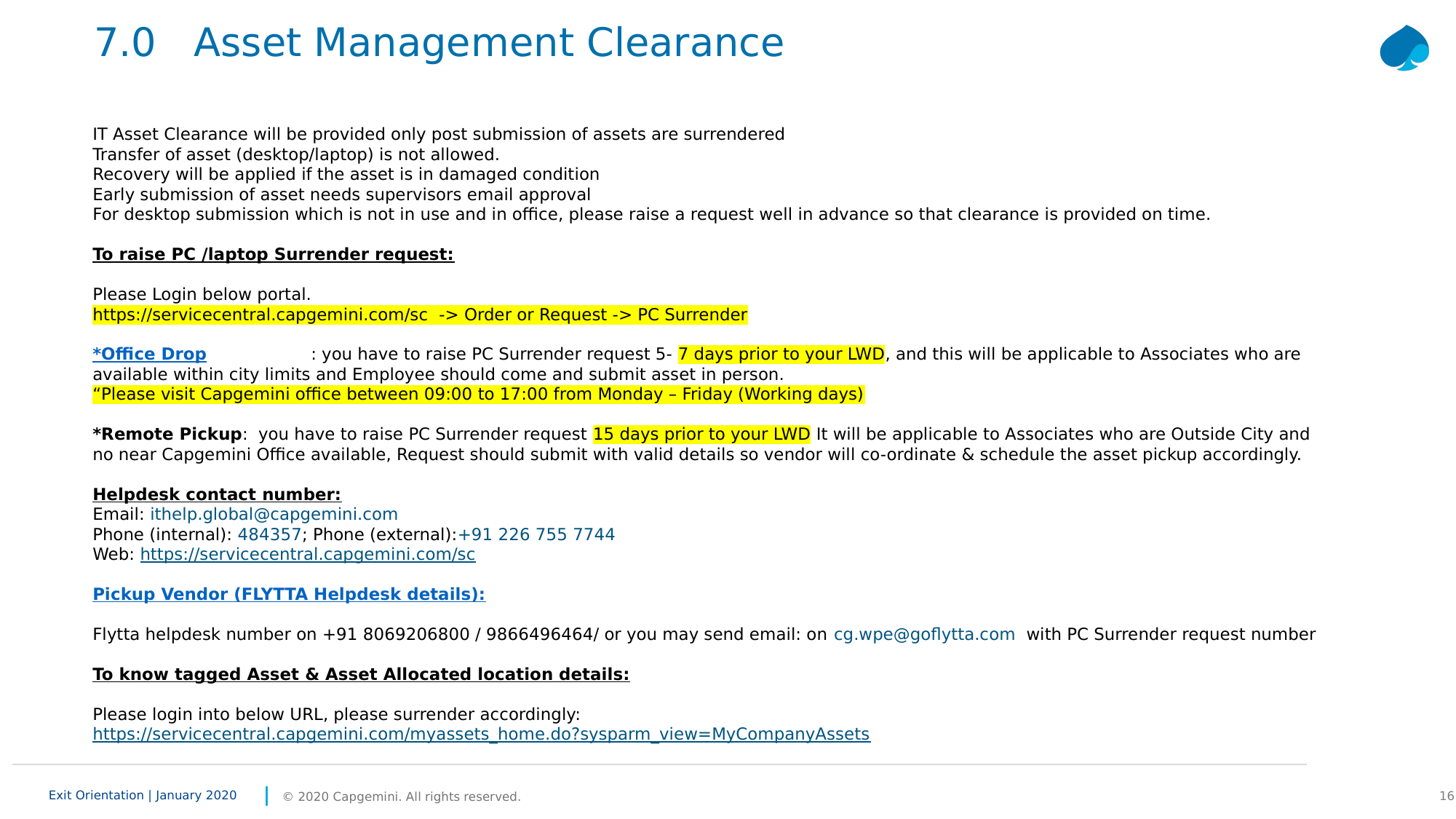

# 7.0   Asset Management Clearance
IT Asset Clearance will be provided only post submission of assets are surrendered
Transfer of asset (desktop/laptop) is not allowed.
Recovery will be applied if the asset is in damaged condition
Early submission of asset needs supervisors email approval
For desktop submission which is not in use and in office, please raise a request well in advance so that clearance is provided on time.

To raise PC /laptop Surrender request:

Please Login below portal.
https://servicecentral.capgemini.com/sc  -> Order or Request -> PC Surrender

*Office Drop 	: you have to raise PC Surrender request 5- 7 days prior to your LWD, and this will be applicable to Associates who are available within city limits and Employee should come and submit asset in person.
“Please visit Capgemini office between 09:00 to 17:00 from Monday – Friday (Working days)

*Remote Pickup:  you have to raise PC Surrender request 15 days prior to your LWD It will be applicable to Associates who are Outside City and no near Capgemini Office available, Request should submit with valid details so vendor will co-ordinate & schedule the asset pickup accordingly.

Helpdesk contact number:
Email: ithelp.global@capgemini.com
Phone (internal): 484357; Phone (external):+91 226 755 7744
Web: https://servicecentral.capgemini.com/sc

Pickup Vendor (FLYTTA Helpdesk details):

Flytta helpdesk number on +91 8069206800 / 9866496464/ or you may send email: on cg.wpe@goflytta.com  with PC Surrender request number

To know tagged Asset & Asset Allocated location details:

Please login into below URL, please surrender accordingly:
https://servicecentral.capgemini.com/myassets_home.do?sysparm_view=MyCompanyAssets